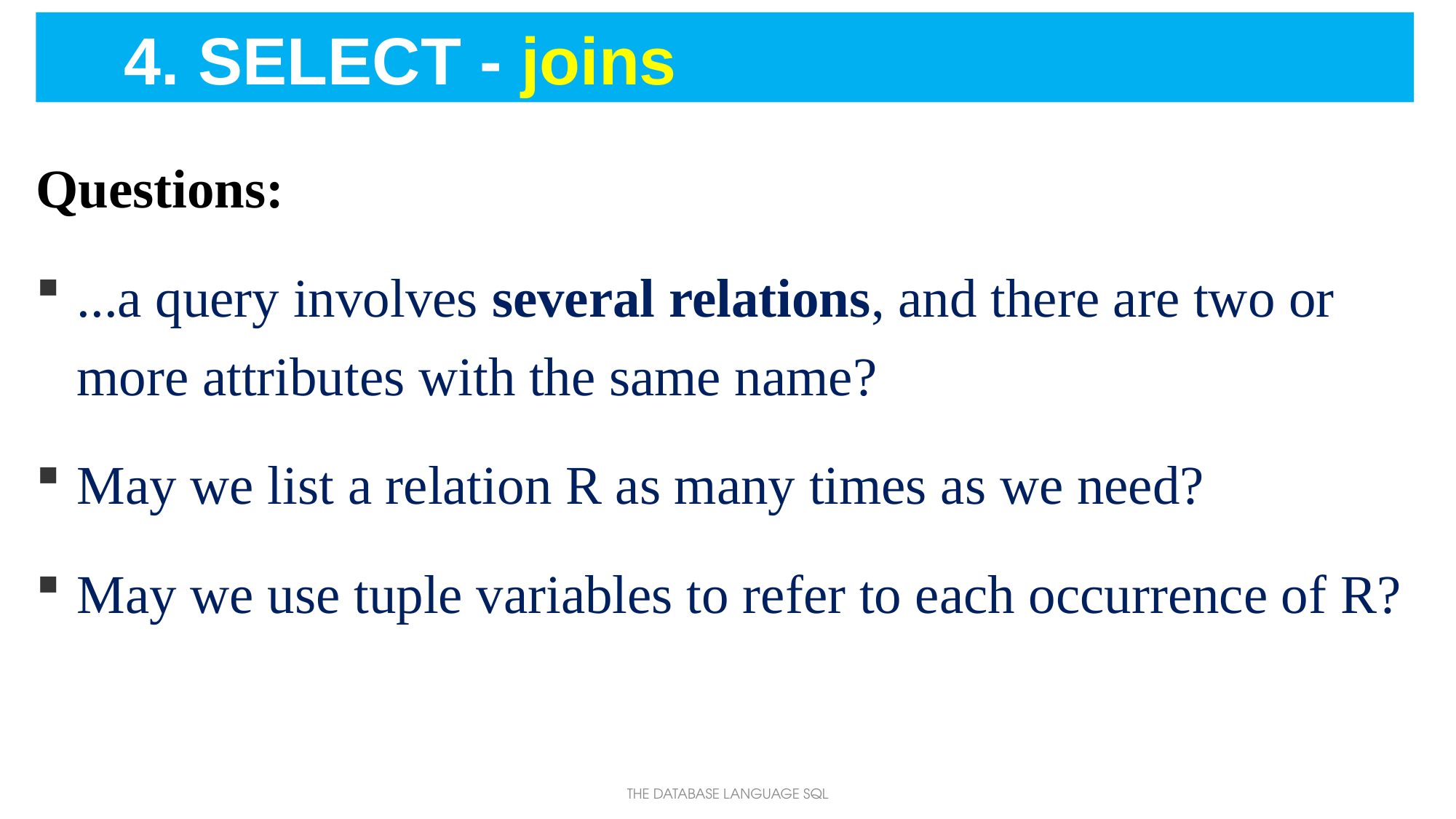

4. SELECT - joins
# What we do if …
Questions:
...a query involves several relations, and there are two or more attributes with the same name?
May we list a relation R as many times as we need?
May we use tuple variables to refer to each occurrence of R?

THE DATABASE LANGUAGE SQL
33